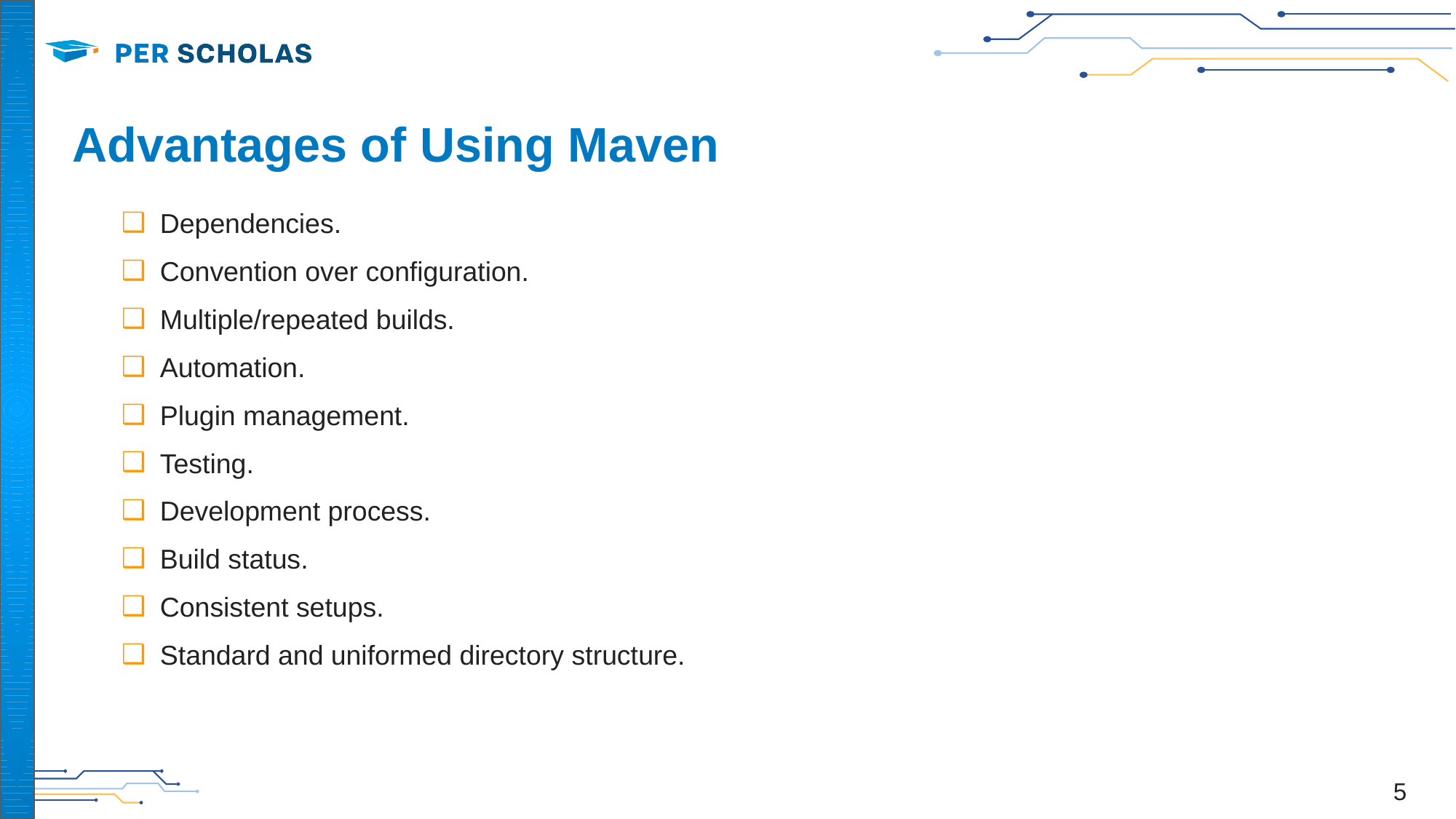

# Advantages of Using Maven
Dependencies.
Convention over configuration.
Multiple/repeated builds.
Automation.
Plugin management.
Testing.
Development process.
Build status.
Consistent setups.
Standard and uniformed directory structure.
5